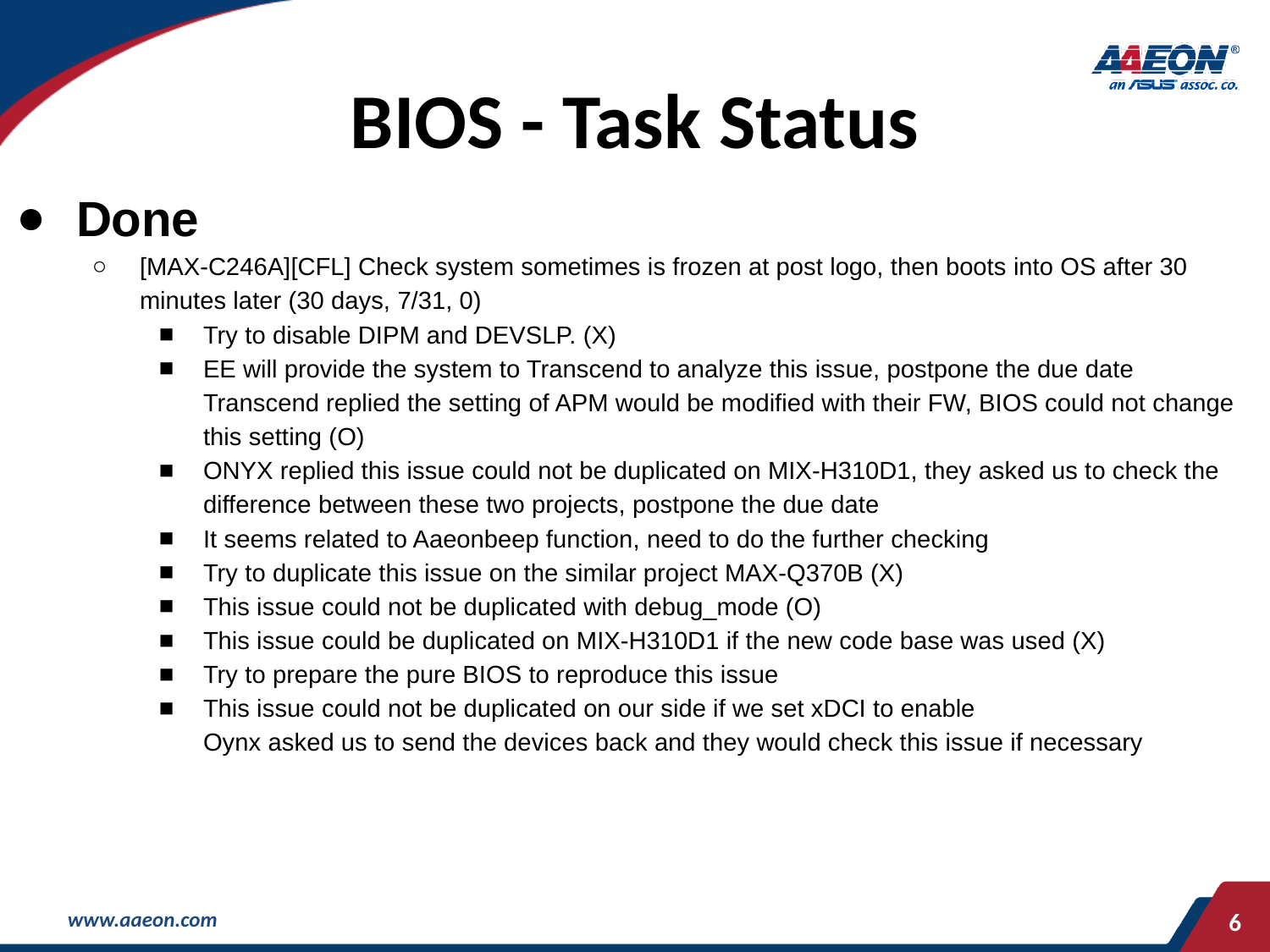

BIOS - Task Status
Done
[MAX-C246A][CFL] Check system sometimes is frozen at post logo, then boots into OS after 30 minutes later (30 days, 7/31, 0)
Try to disable DIPM and DEVSLP. (X)
EE will provide the system to Transcend to analyze this issue, postpone the due date
Transcend replied the setting of APM would be modified with their FW, BIOS could not change this setting (O)
ONYX replied this issue could not be duplicated on MIX-H310D1, they asked us to check the difference between these two projects, postpone the due date
It seems related to Aaeonbeep function, need to do the further checking
Try to duplicate this issue on the similar project MAX-Q370B (X)
This issue could not be duplicated with debug_mode (O)
This issue could be duplicated on MIX-H310D1 if the new code base was used (X)
Try to prepare the pure BIOS to reproduce this issue
This issue could not be duplicated on our side if we set xDCI to enable
Oynx asked us to send the devices back and they would check this issue if necessary

6